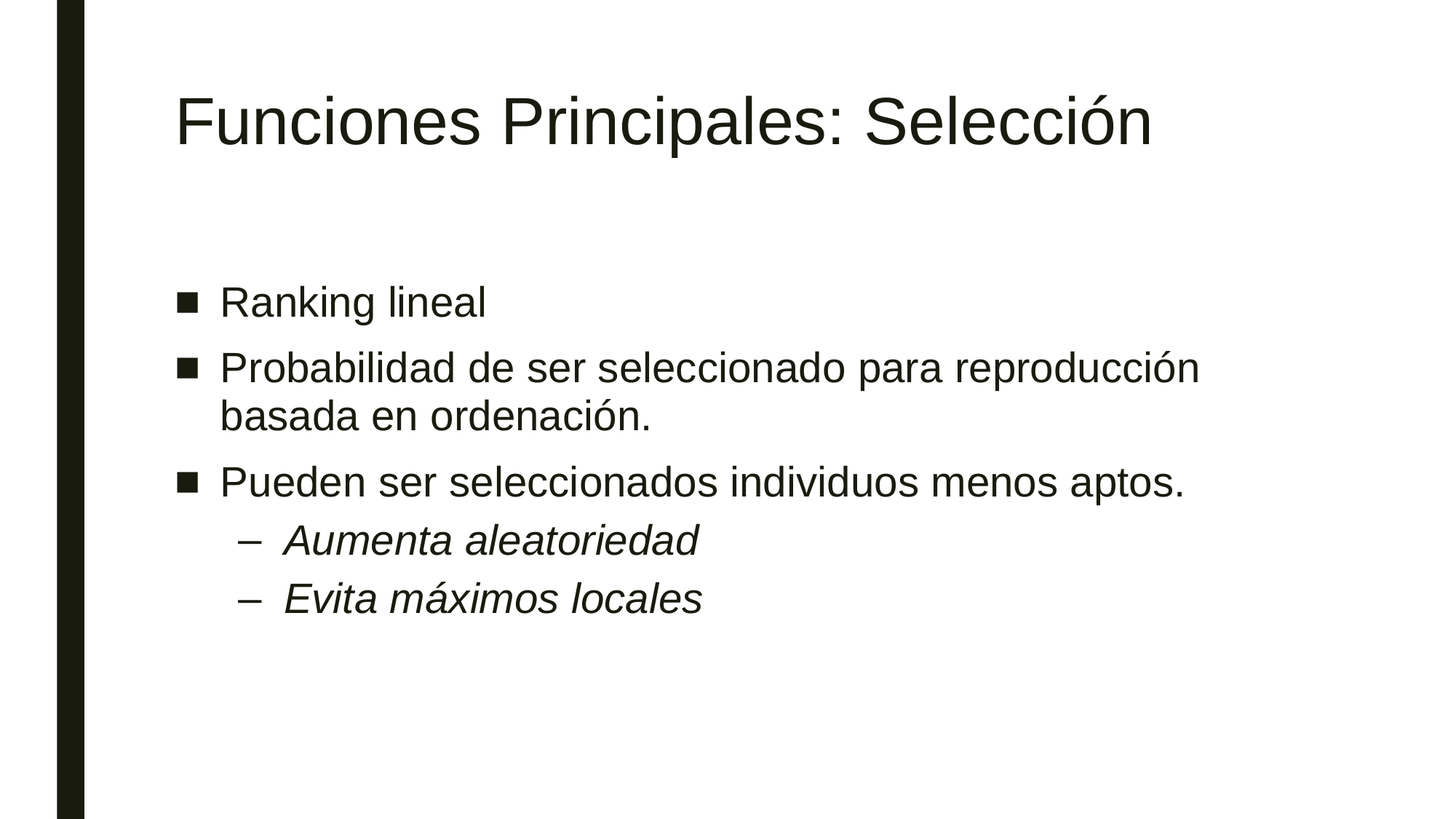

# Funciones Principales: Selección
Ranking lineal
Probabilidad de ser seleccionado para reproducción basada en ordenación.
Pueden ser seleccionados individuos menos aptos.
Aumenta aleatoriedad
Evita máximos locales